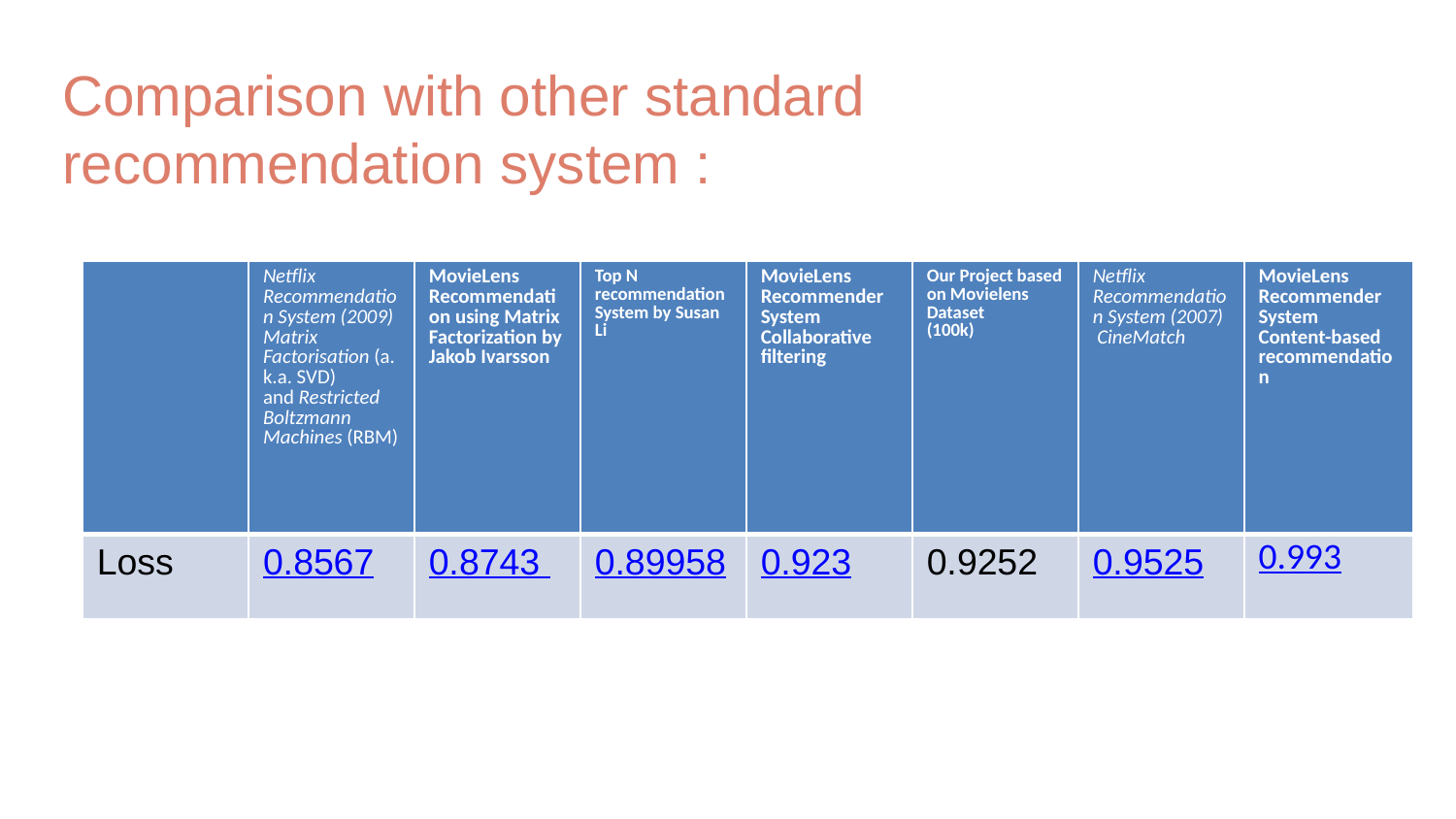

# Comparison with other standard recommendation system :
|  | Netflix Recommendation System (2009) Matrix Factorisation (a.k.a. SVD) and Restricted Boltzmann Machines (RBM) | MovieLens Recommendation using Matrix Factorization by Jakob Ivarsson | Top N recommendation System by Susan Li | MovieLens Recommender System Collaborative filtering | Our Project based on Movielens Dataset (100k) | Netflix Recommendation System (2007) CineMatch | MovieLens Recommender System Content-based recommendation |
| --- | --- | --- | --- | --- | --- | --- | --- |
| Loss | 0.8567 | 0.8743 | 0.89958 | 0.923 | 0.9252 | 0.9525 | 0.993 |